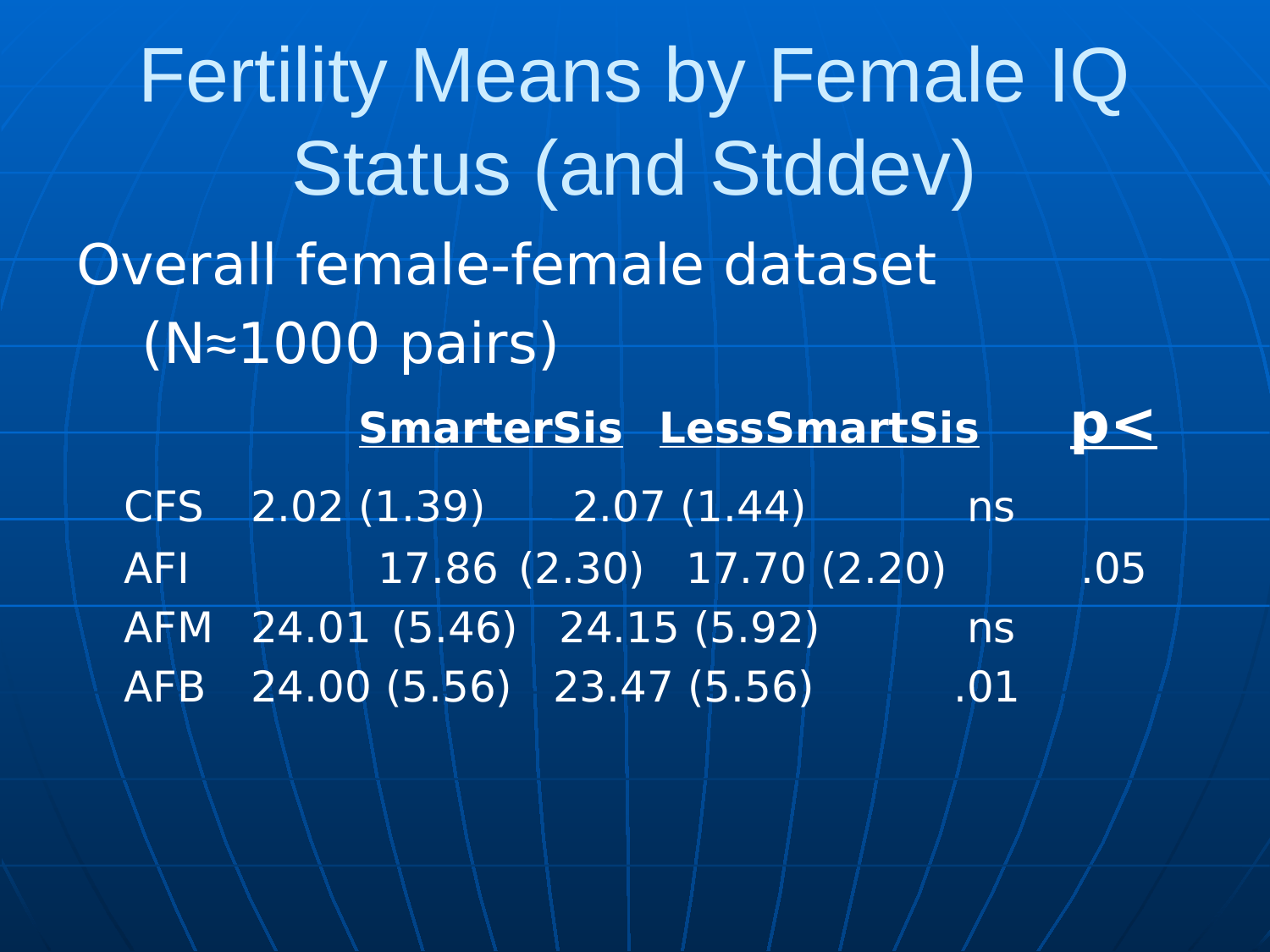

# Fertility Means by Female IQ Status (and Stddev)
Overall female-female dataset
	 (N≈1000 pairs)
		      SmarterSis  LessSmartSis     p<
	CFS	2.02 (1.39)	     2.07 (1.44)	      ns
	AFI		17.86	 (2.30)   17.70 (2.20)	     .05
	AFM	24.01	 (5.46)   24.15 (5.92)	      ns
	AFB	24.00 (5.56)   23.47 (5.56)	     .01